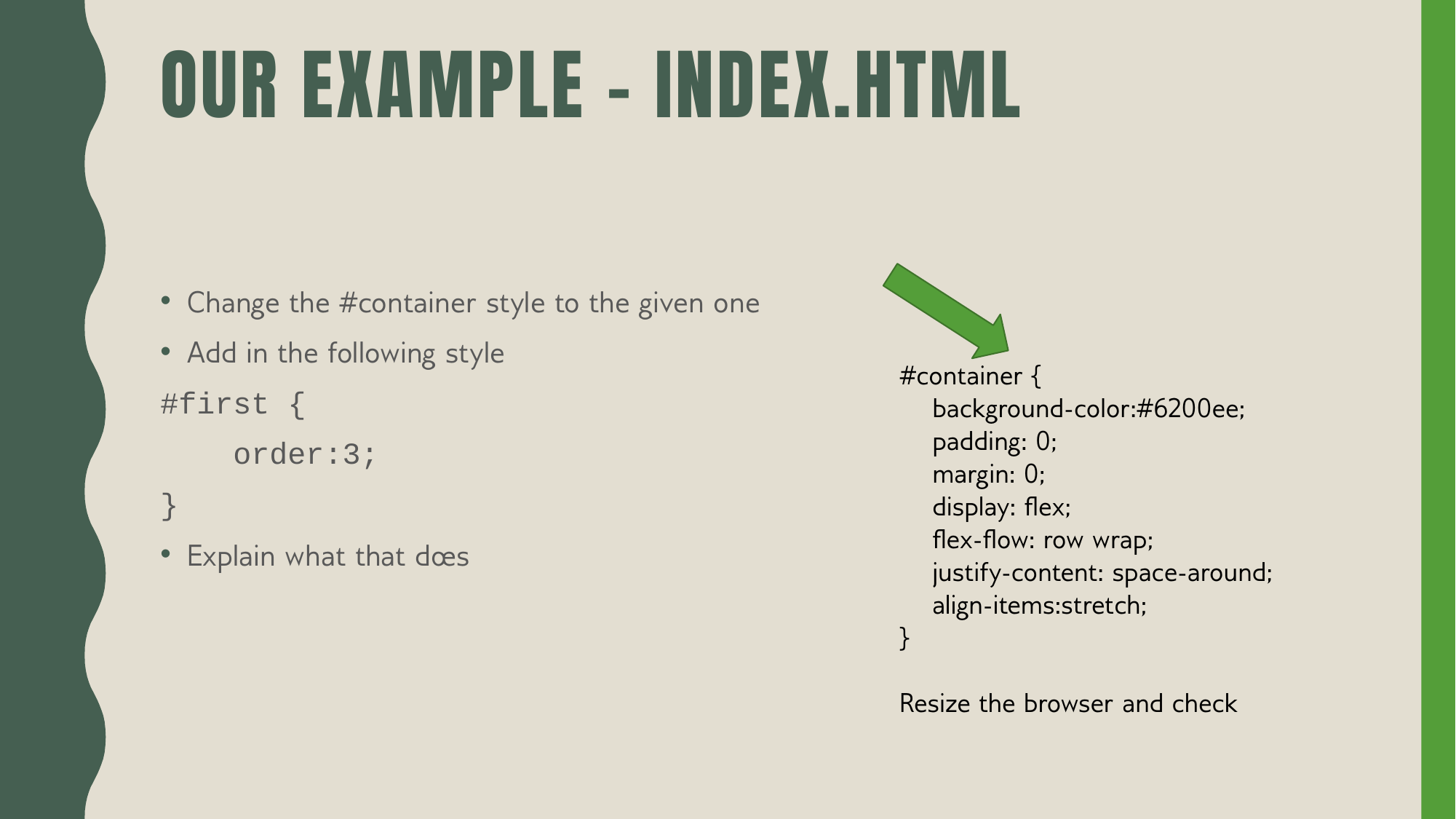

# Our Example – index.html
Change the #container style to the given one
Add in the following style
#first {
    order:3;
}
Explain what that does

#container {
    background-color:#6200ee;
    padding: 0;
    margin: 0;
    display: flex;
    flex-flow: row wrap;
    justify-content: space-around;
    align-items:stretch;
}

Resize the browser and check